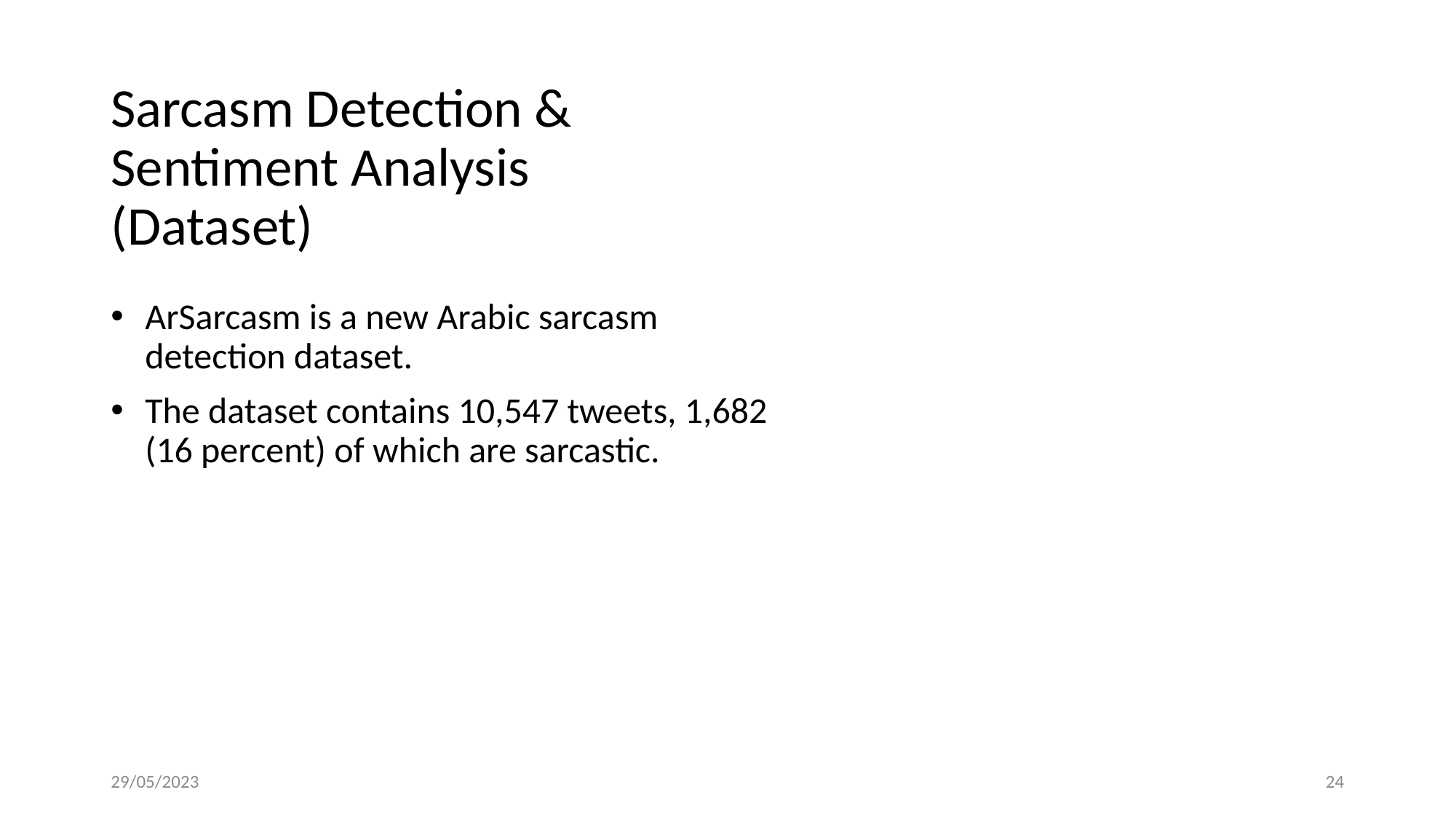

# Sarcasm Detection & Sentiment Analysis (Dataset)
ArSarcasm is a new Arabic sarcasm detection dataset.
The dataset contains 10,547 tweets, 1,682 (16 percent) of which are sarcastic.
29/05/2023
24